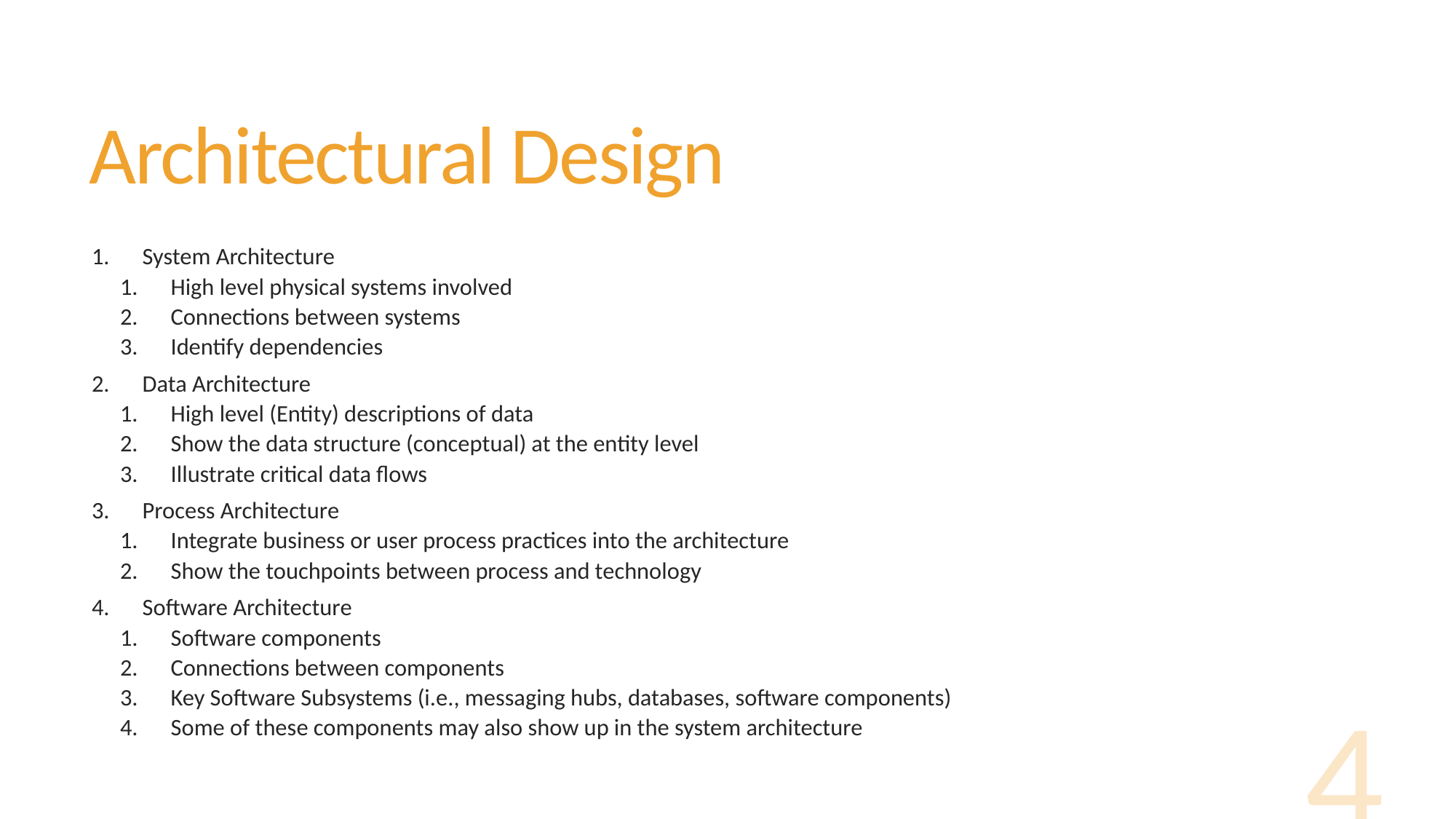

# Architectural Design
System Architecture
High level physical systems involved
Connections between systems
Identify dependencies
Data Architecture
High level (Entity) descriptions of data
Show the data structure (conceptual) at the entity level
Illustrate critical data flows
Process Architecture
Integrate business or user process practices into the architecture
Show the touchpoints between process and technology
Software Architecture
Software components
Connections between components
Key Software Subsystems (i.e., messaging hubs, databases, software components)
Some of these components may also show up in the system architecture
4